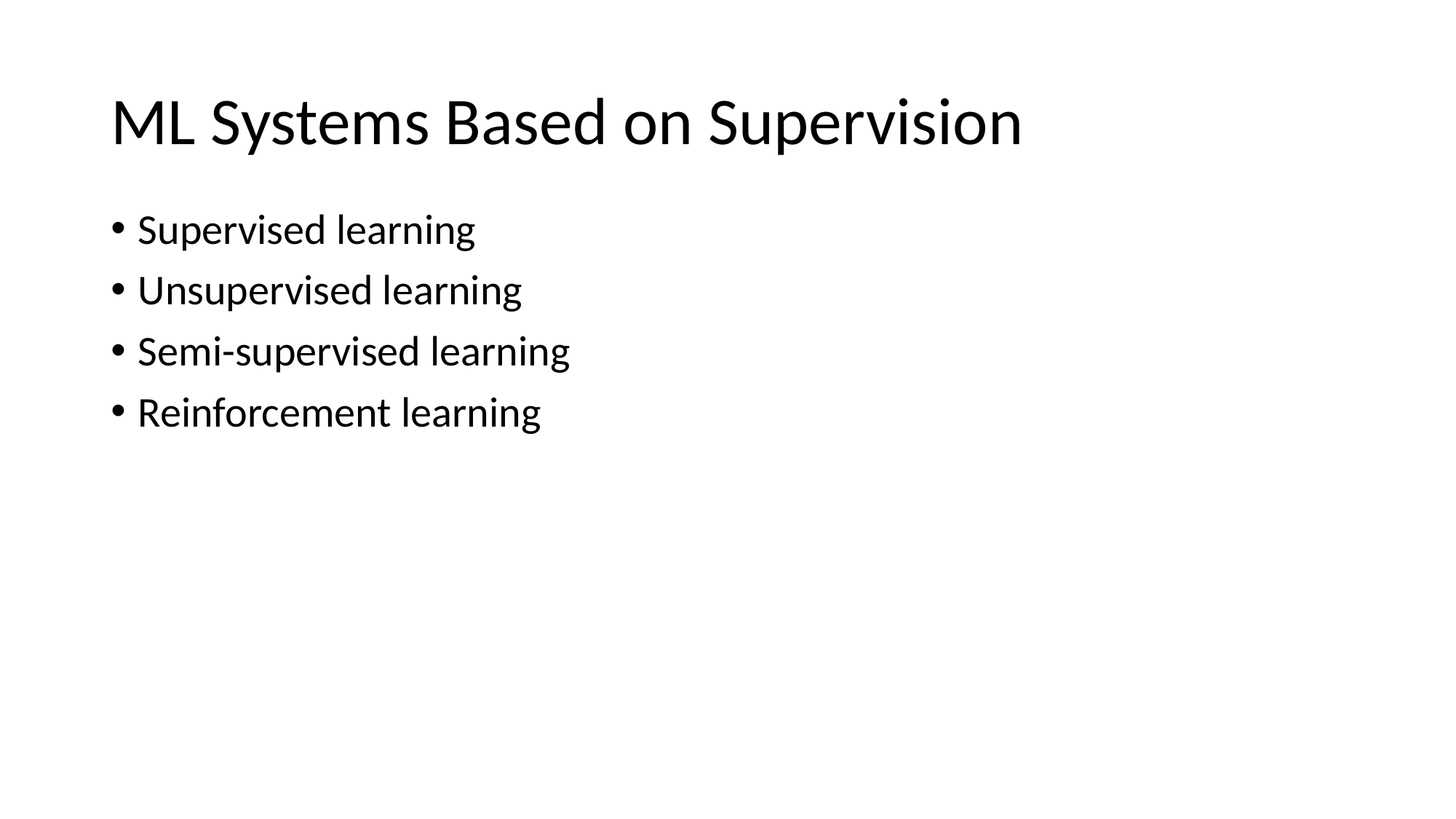

# ML Systems Based on Supervision
Supervised learning
Unsupervised learning
Semi-supervised learning
Reinforcement learning